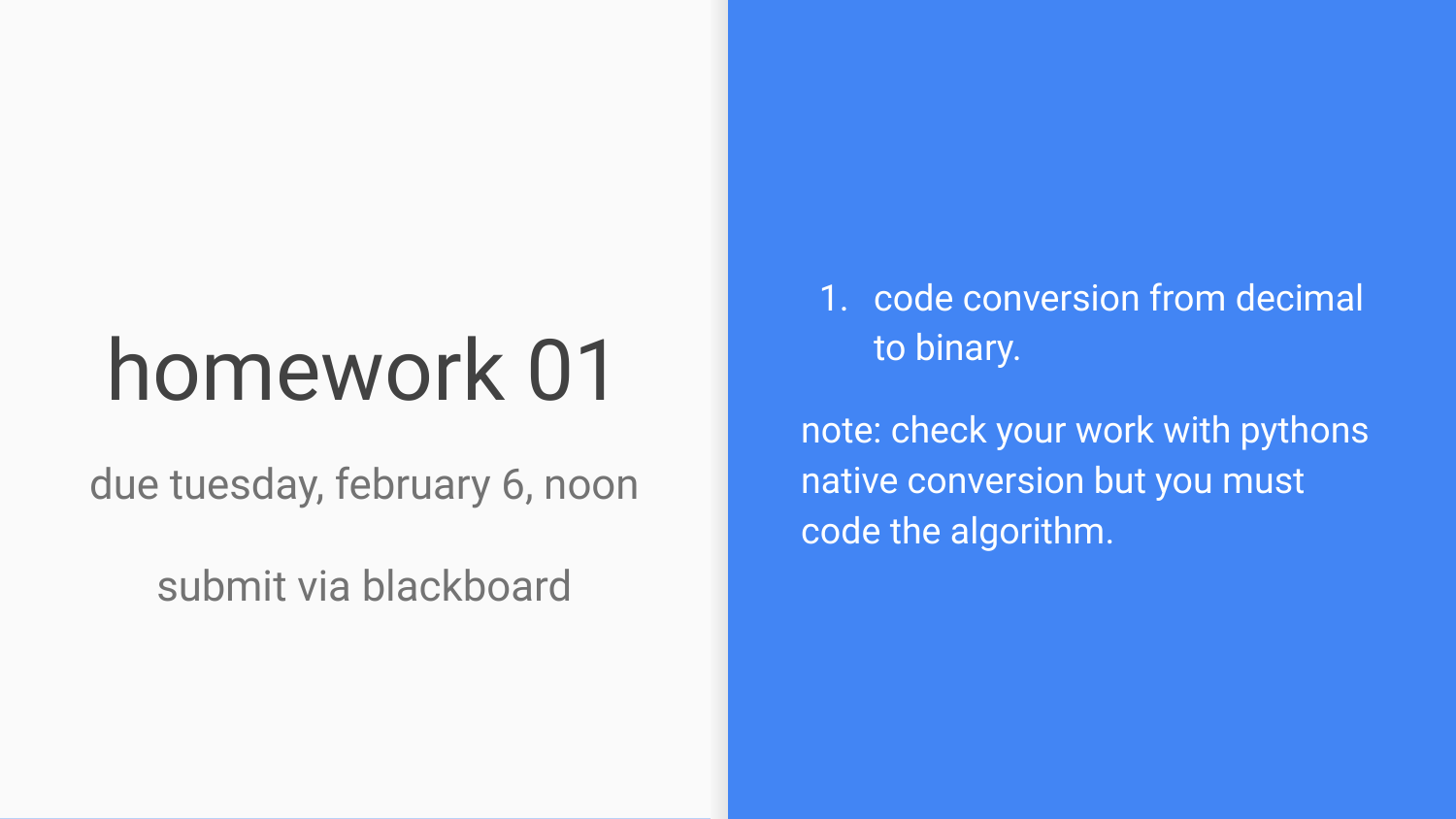

code conversion from decimal to binary.
note: check your work with pythons native conversion but you must code the algorithm.
# homework 01
due tuesday, february 6, noon

submit via blackboard